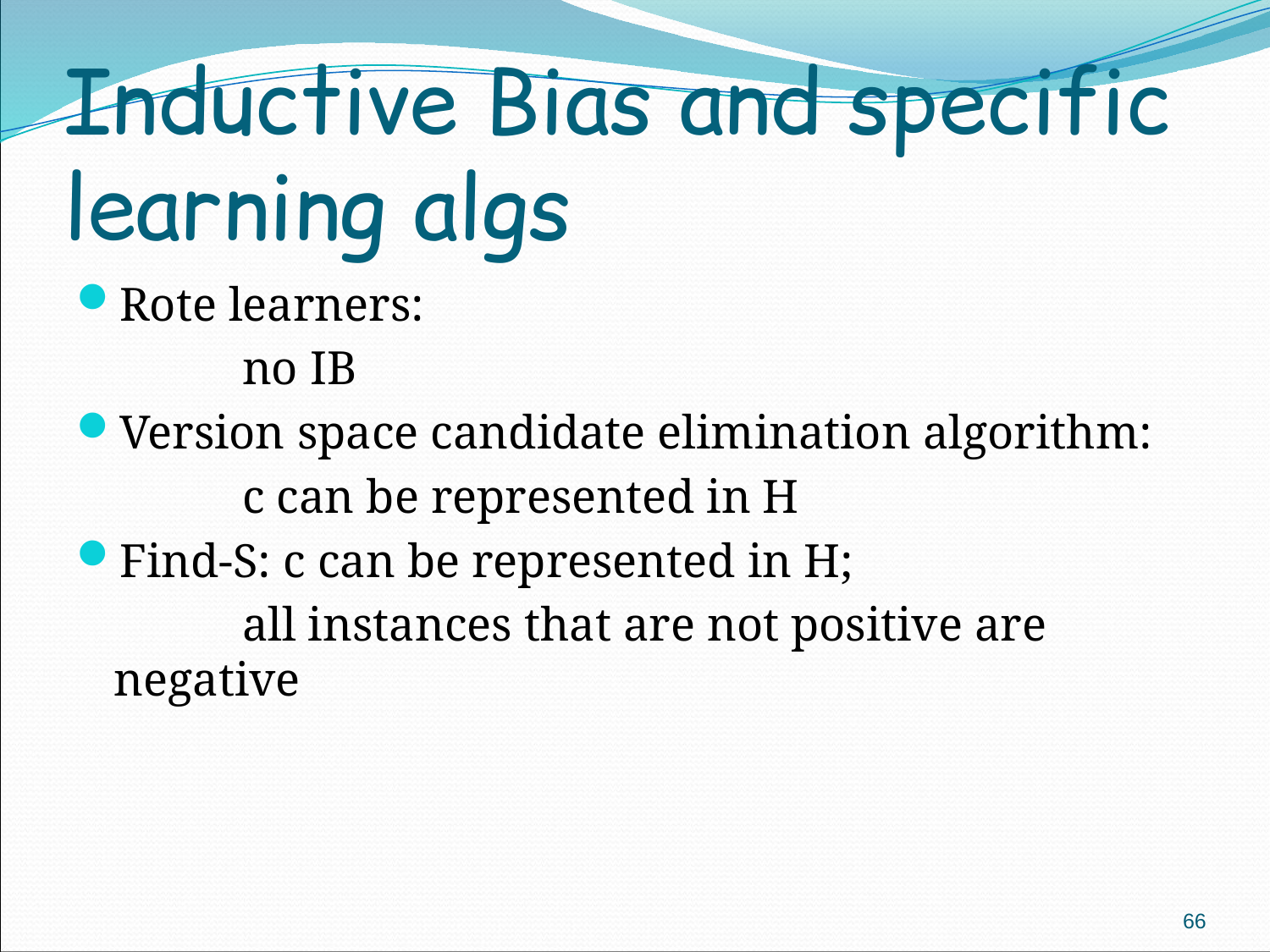

# Inductive Bias and specific learning algs
Rote learners:
              no IB
Version space candidate elimination algorithm:
              c can be represented in H
Find-S: c can be represented in H;
              all instances that are not positive are negative

66